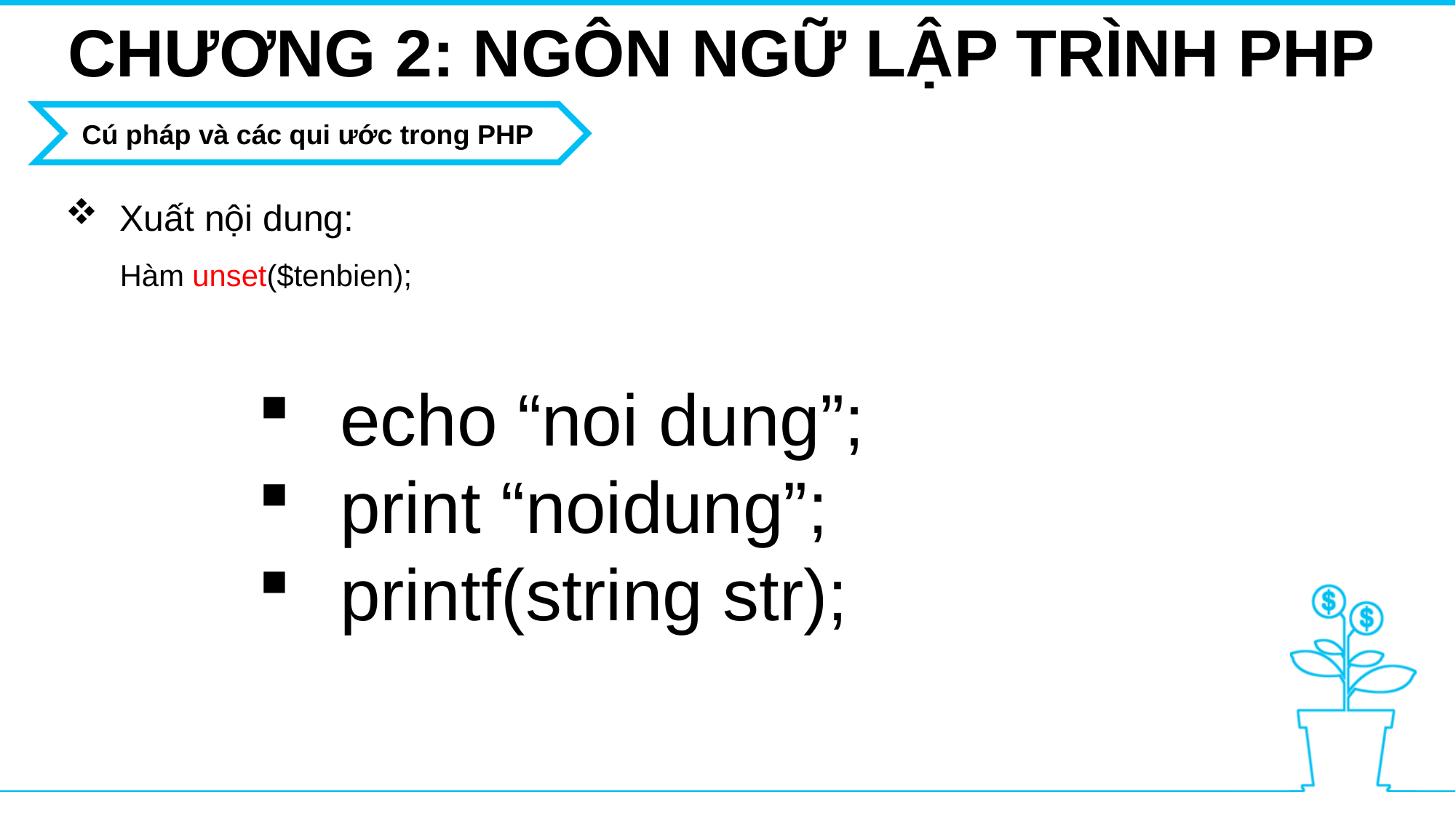

CHƯƠNG 2: NGÔN NGỮ LẬP TRÌNH PHP
Cú pháp và các qui ước trong PHP
Xuất nội dung:
Hàm unset($tenbien);
echo “noi dung”;
print “noidung”;
printf(string str);